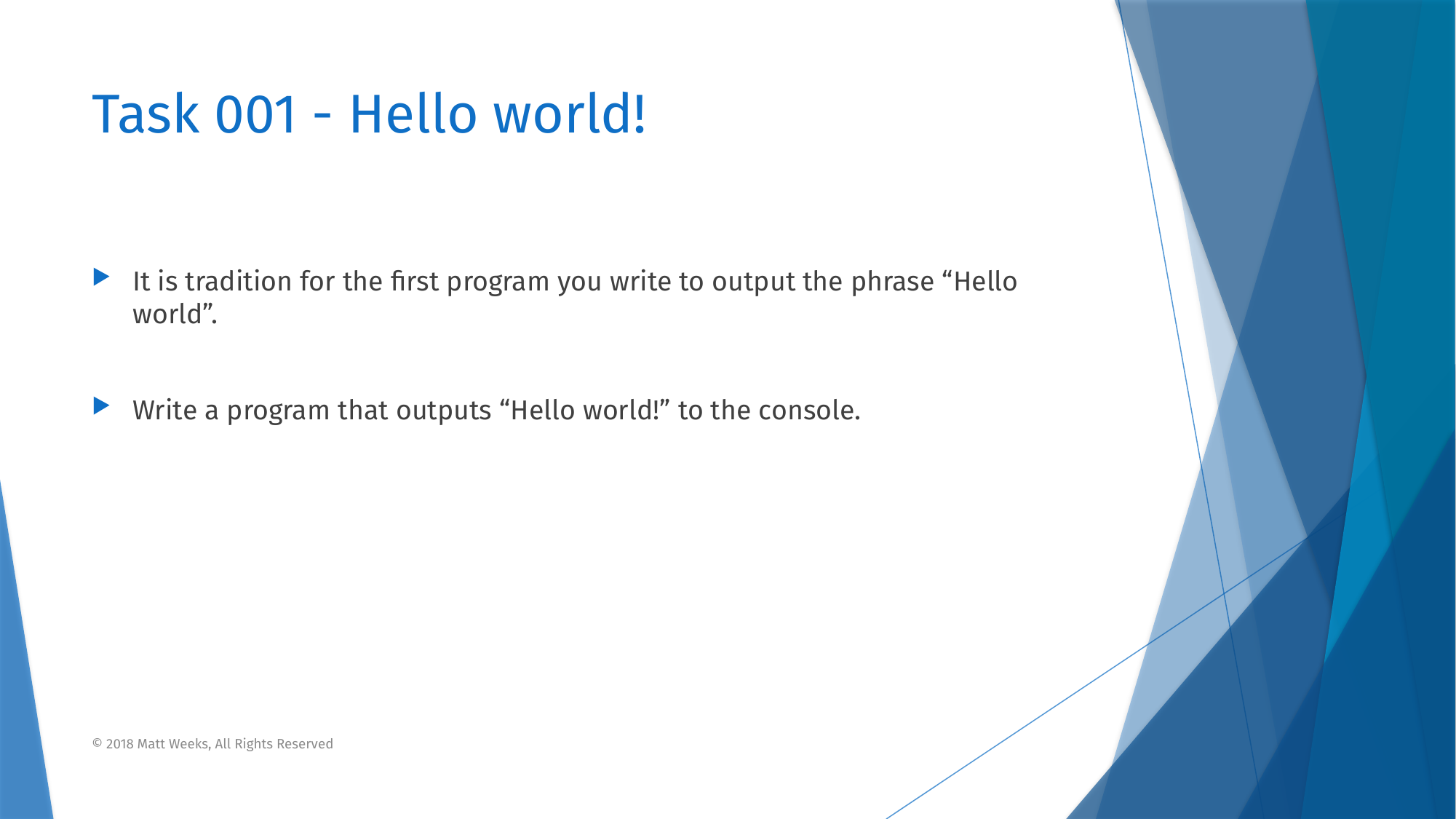

# Task 001 - Hello world!
It is tradition for the first program you write to output the phrase “Hello world”.

Write a program that outputs “Hello world!” to the console.

© 2018 Matt Weeks, All Rights Reserved